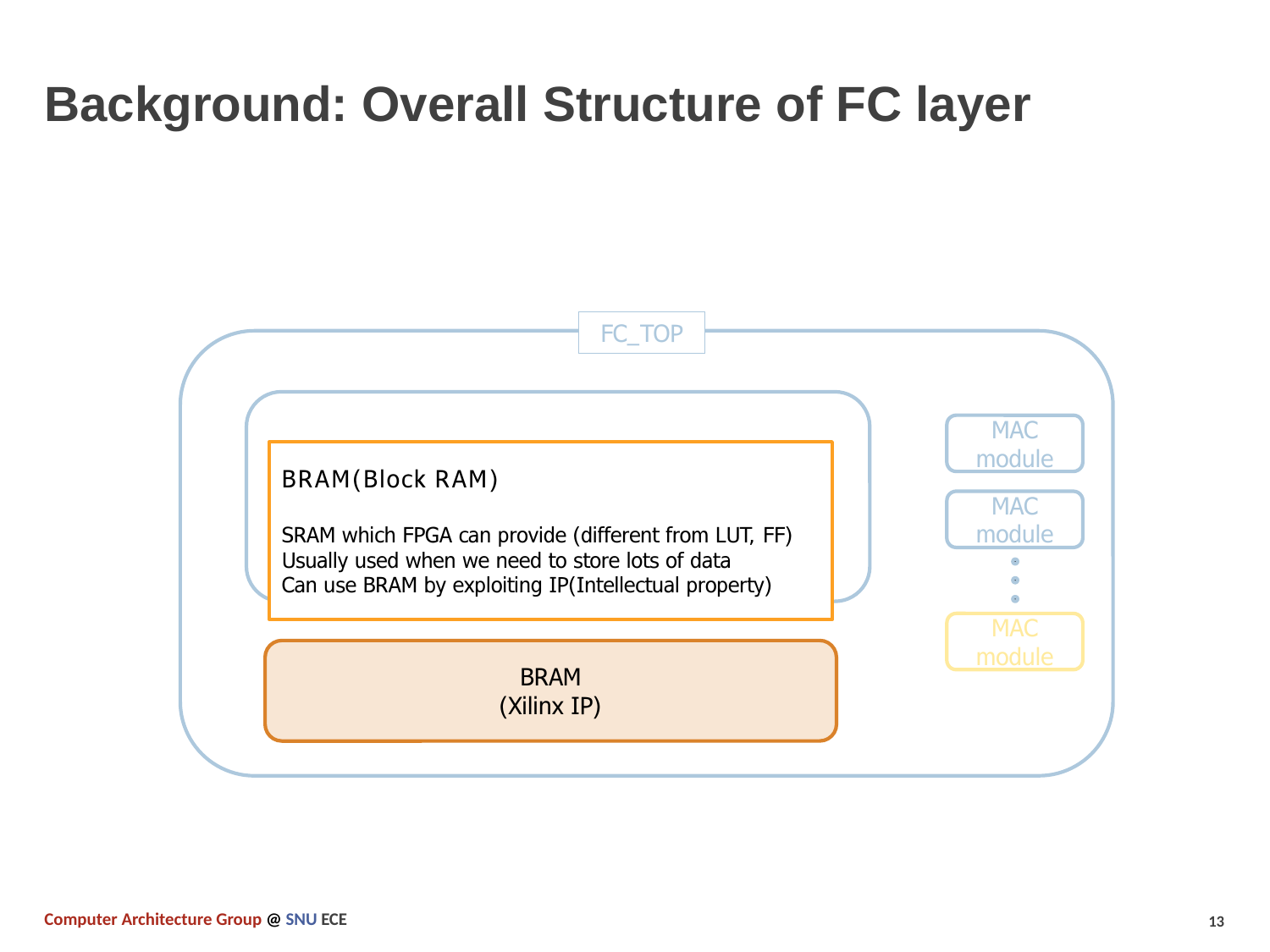

# Background: Overall Structure of FC layer
FC_TOP

FC_Controller
MAC
module
MAC
module

MAC
module
BRAM
(Xilinx IP)
BRAM(Block RAM)

SRAM which FPGA can provide (different from LUT, FF)
Usually used when we need to store lots of data
Can use BRAM by exploiting IP(Intellectual property)